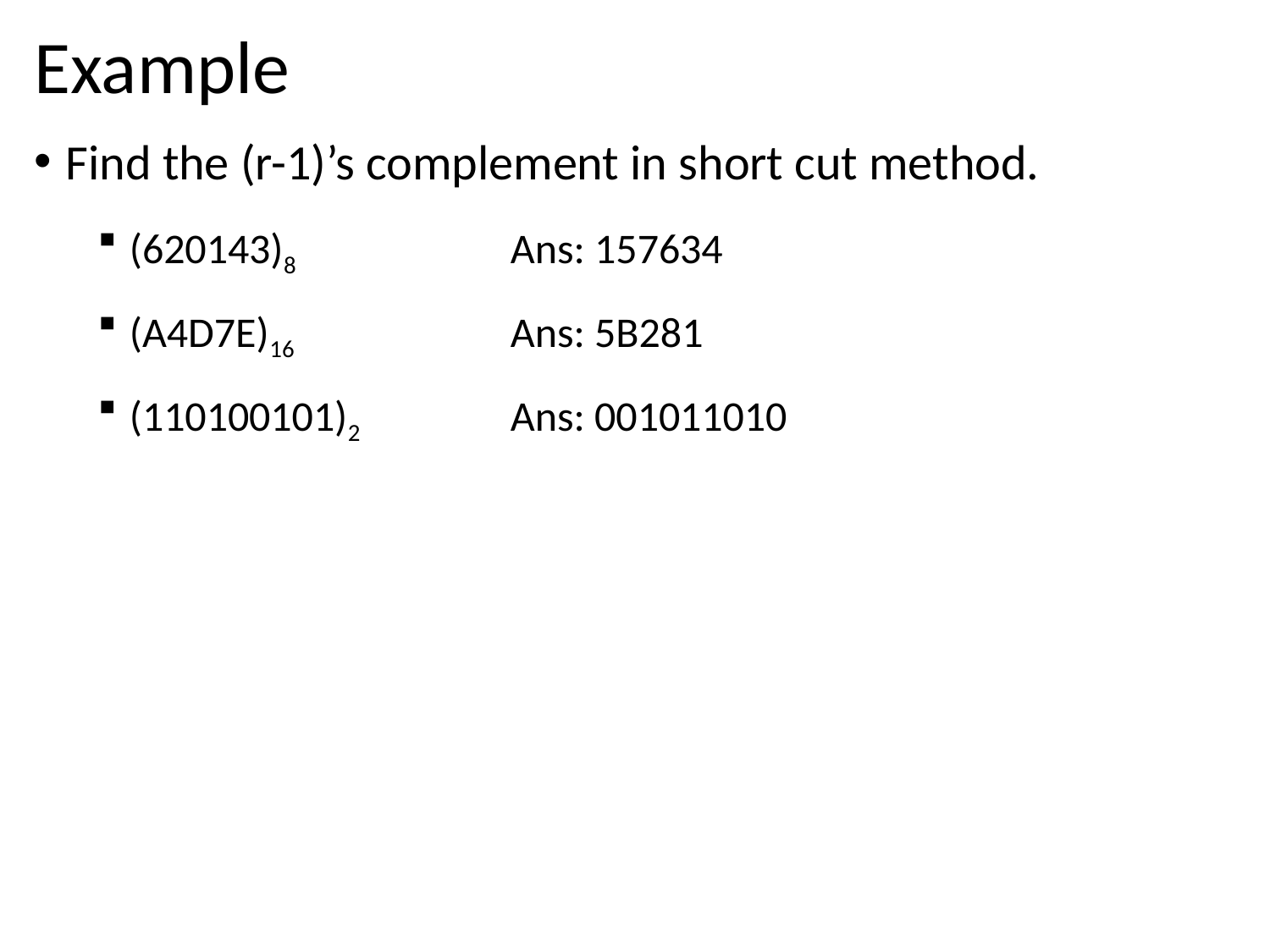

# Example
Find the (r-1)’s complement in short cut method.
(620143)8    		Ans: 157634
(A4D7E)16   		Ans: 5B281
(110100101)2	 	Ans: 001011010